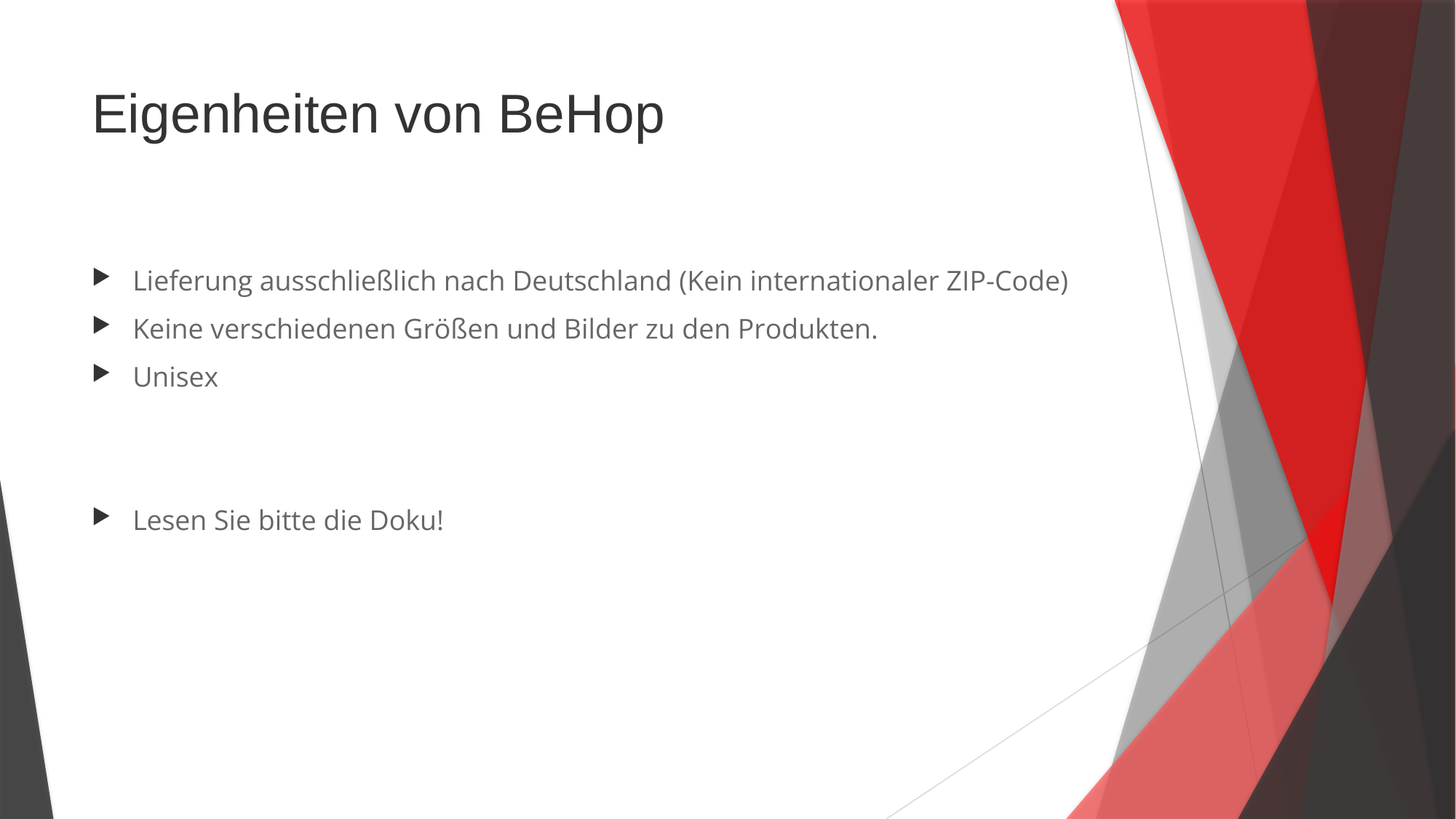

# Eigenheiten von BeHop
Lieferung ausschließlich nach Deutschland (Kein internationaler ZIP-Code)
Keine verschiedenen Größen und Bilder zu den Produkten.
Unisex

Lesen Sie bitte die Doku!